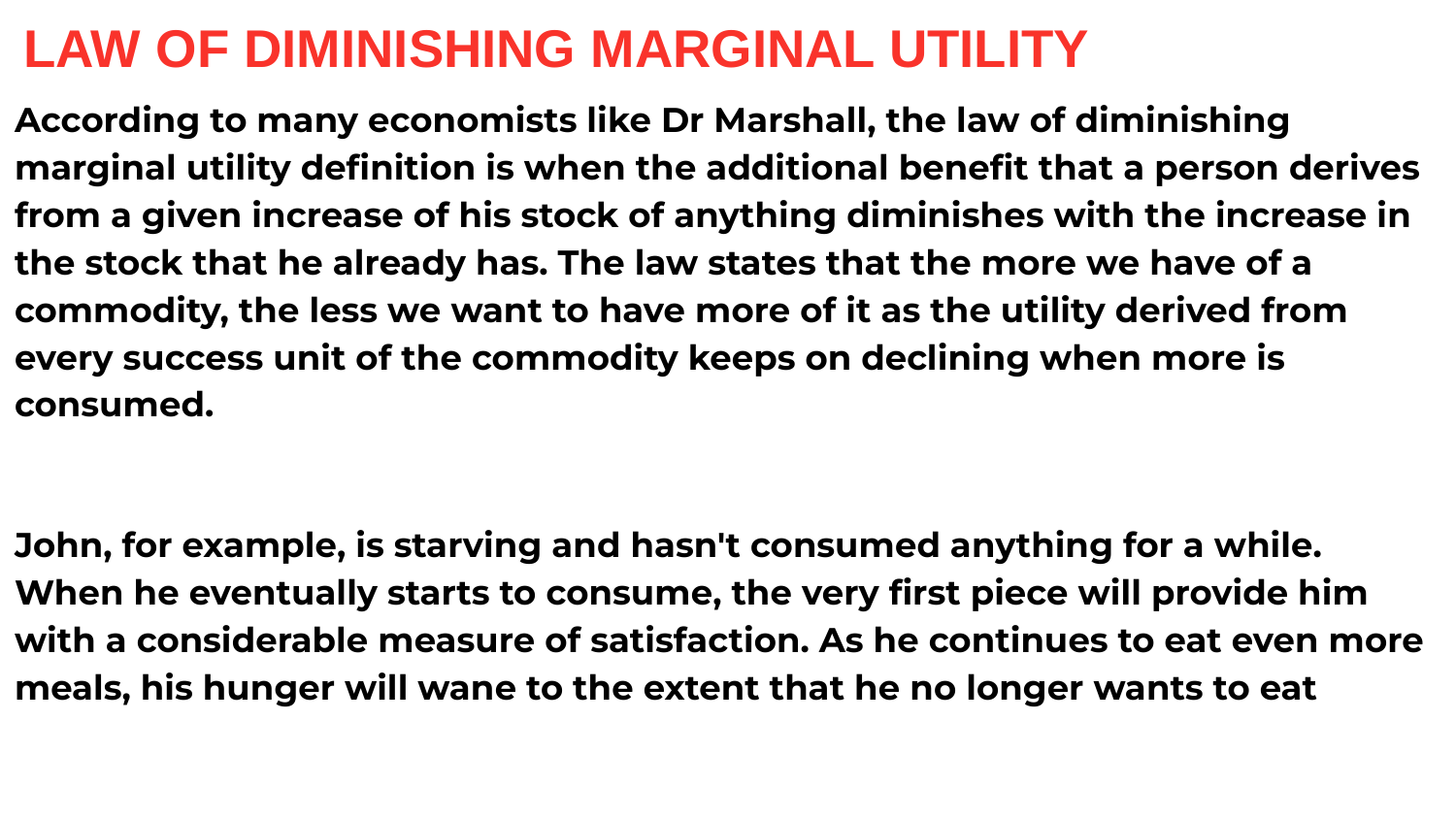

# LAW OF DIMINISHING MARGINAL UTILITY
According to many economists like Dr Marshall, the law of diminishing marginal utility definition is when the additional benefit that a person derives from a given increase of his stock of anything diminishes with the increase in the stock that he already has. The law states that the more we have of a commodity, the less we want to have more of it as the utility derived from every success unit of the commodity keeps on declining when more is consumed.

John, for example, is starving and hasn't consumed anything for a while. When he eventually starts to consume, the very first piece will provide him with a considerable measure of satisfaction. As he continues to eat even more meals, his hunger will wane to the extent that he no longer wants to eat